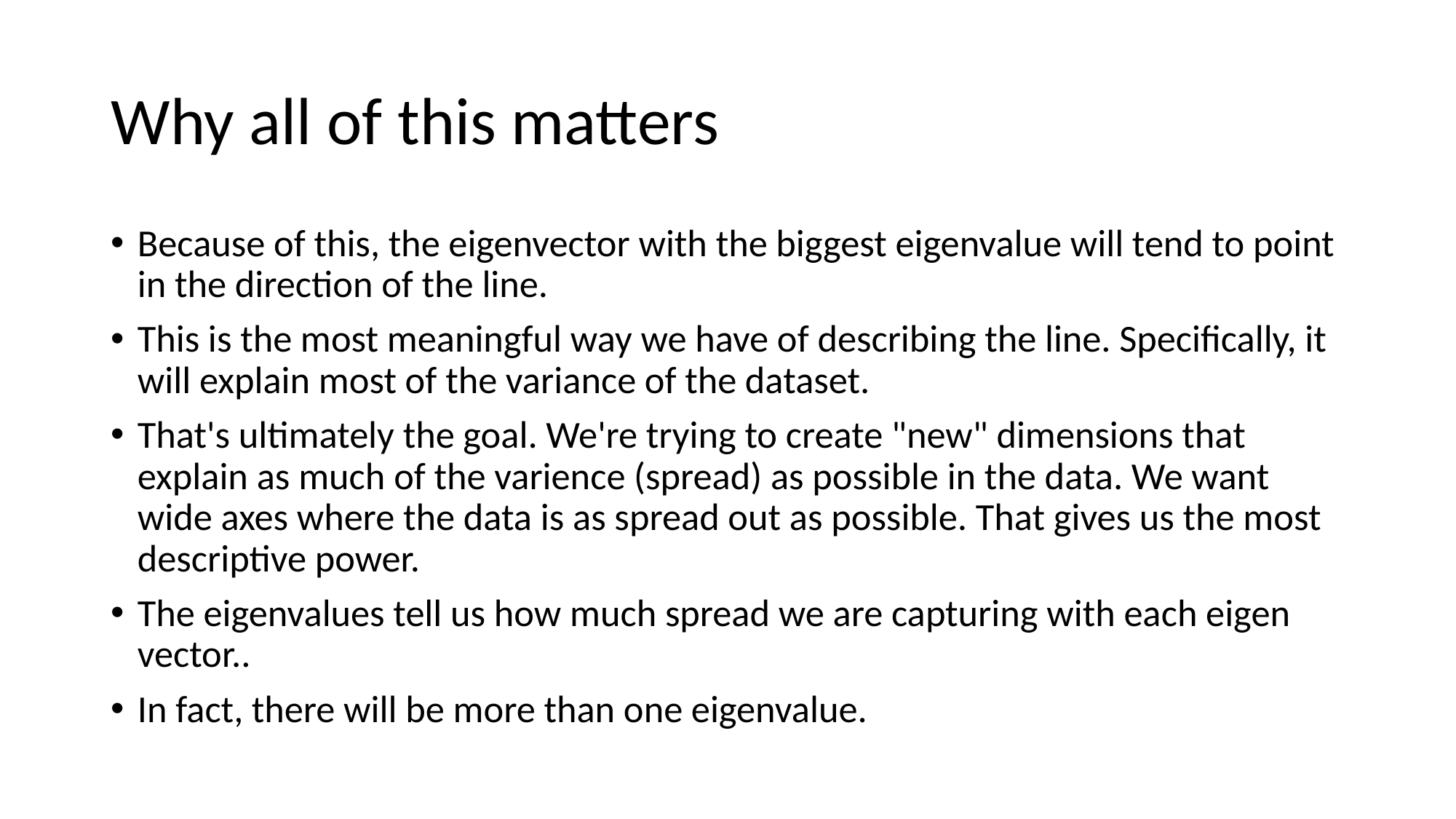

# Why all of this matters
Because of this, the eigenvector with the biggest eigenvalue will tend to point in the direction of the line.
This is the most meaningful way we have of describing the line. Specifically, it will explain most of the variance of the dataset.
That's ultimately the goal. We're trying to create "new" dimensions that explain as much of the varience (spread) as possible in the data. We want wide axes where the data is as spread out as possible. That gives us the most descriptive power.
The eigenvalues tell us how much spread we are capturing with each eigen vector..
In fact, there will be more than one eigenvalue.